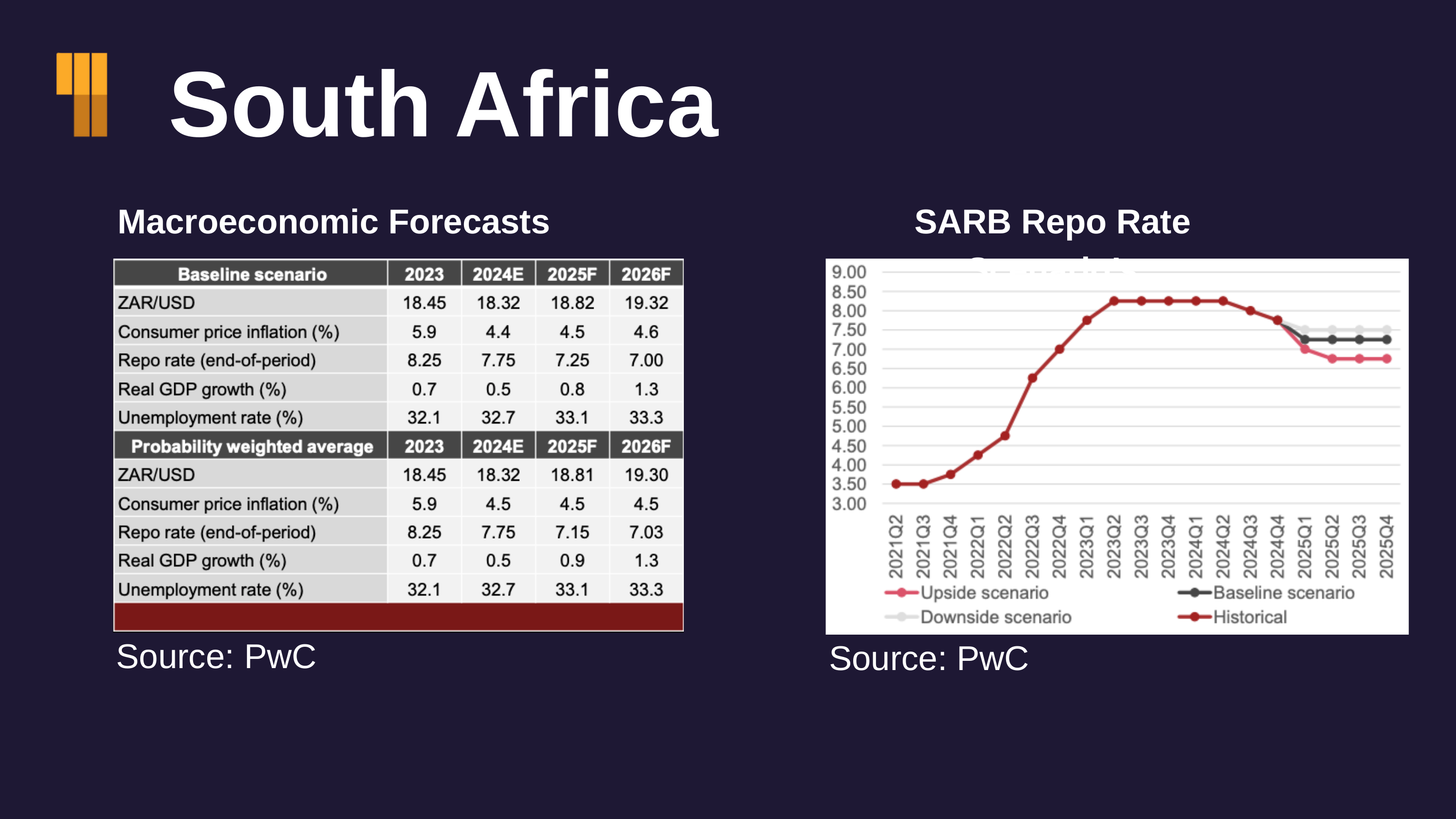

South Africa

Macroeconomic Forecasts
SARB Repo Rate Scenario’s

Source: PwC
Source: PwC